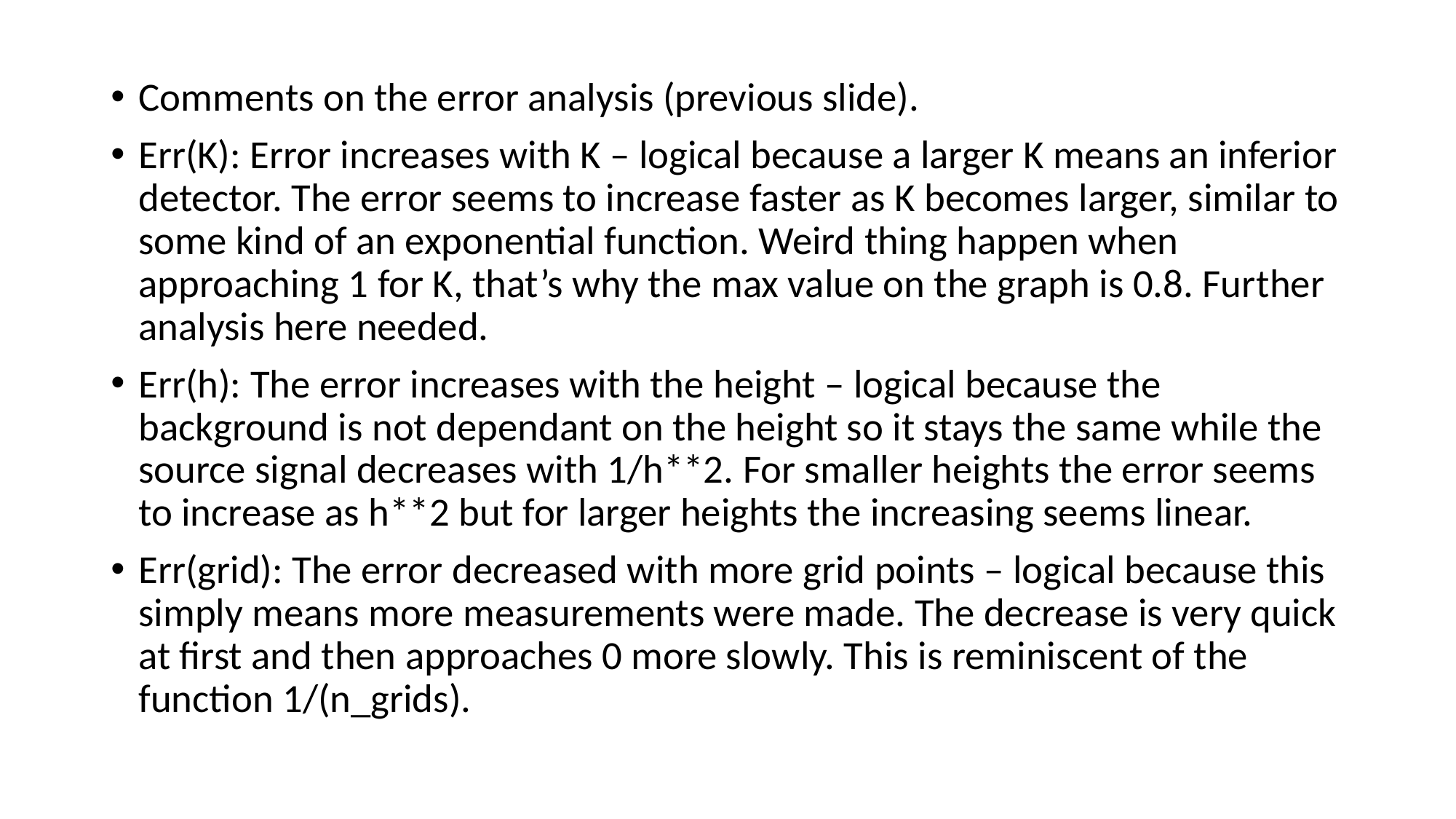

Comments on the error analysis (previous slide).
Err(K): Error increases with K – logical because a larger K means an inferior detector. The error seems to increase faster as K becomes larger, similar to some kind of an exponential function. Weird thing happen when approaching 1 for K, that’s why the max value on the graph is 0.8. Further analysis here needed.
Err(h): The error increases with the height – logical because the background is not dependant on the height so it stays the same while the source signal decreases with 1/h**2. For smaller heights the error seems to increase as h**2 but for larger heights the increasing seems linear.
Err(grid): The error decreased with more grid points – logical because this simply means more measurements were made. The decrease is very quick at first and then approaches 0 more slowly. This is reminiscent of the function 1/(n_grids).